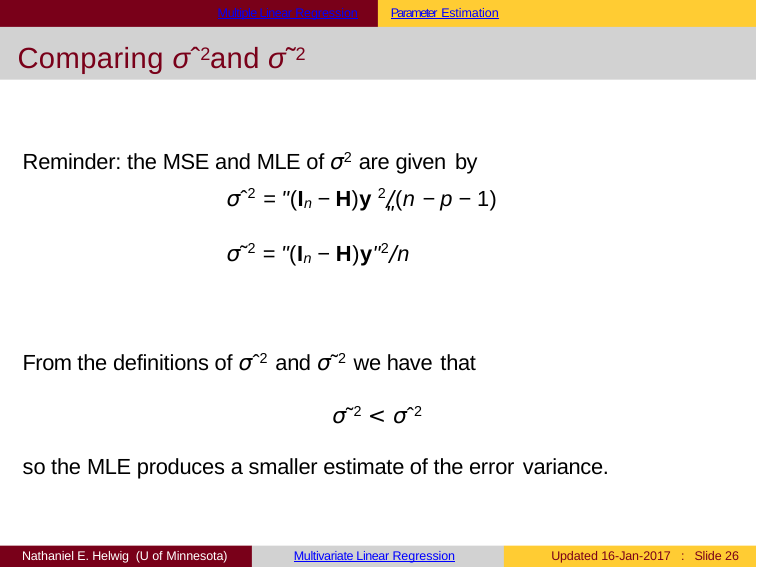

Multiple Linear Regression
Parameter Estimation

Comparing σˆ2    and σ˜2

Reminder: the MSE and MLE of σ2  are given by
σˆ2 = "(In − H)y 2/(n − p − 1)
"
σ˜2 = "(In − H)y"2/n

From the definitions of σˆ2 and σ˜2 we have that
σ˜2 < σˆ2
so the MLE produces a smaller estimate of the error variance.

Nathaniel E. Helwig  (U of Minnesota)
Multivariate Linear Regression
Updated 16-Jan-2017   :   Slide 26